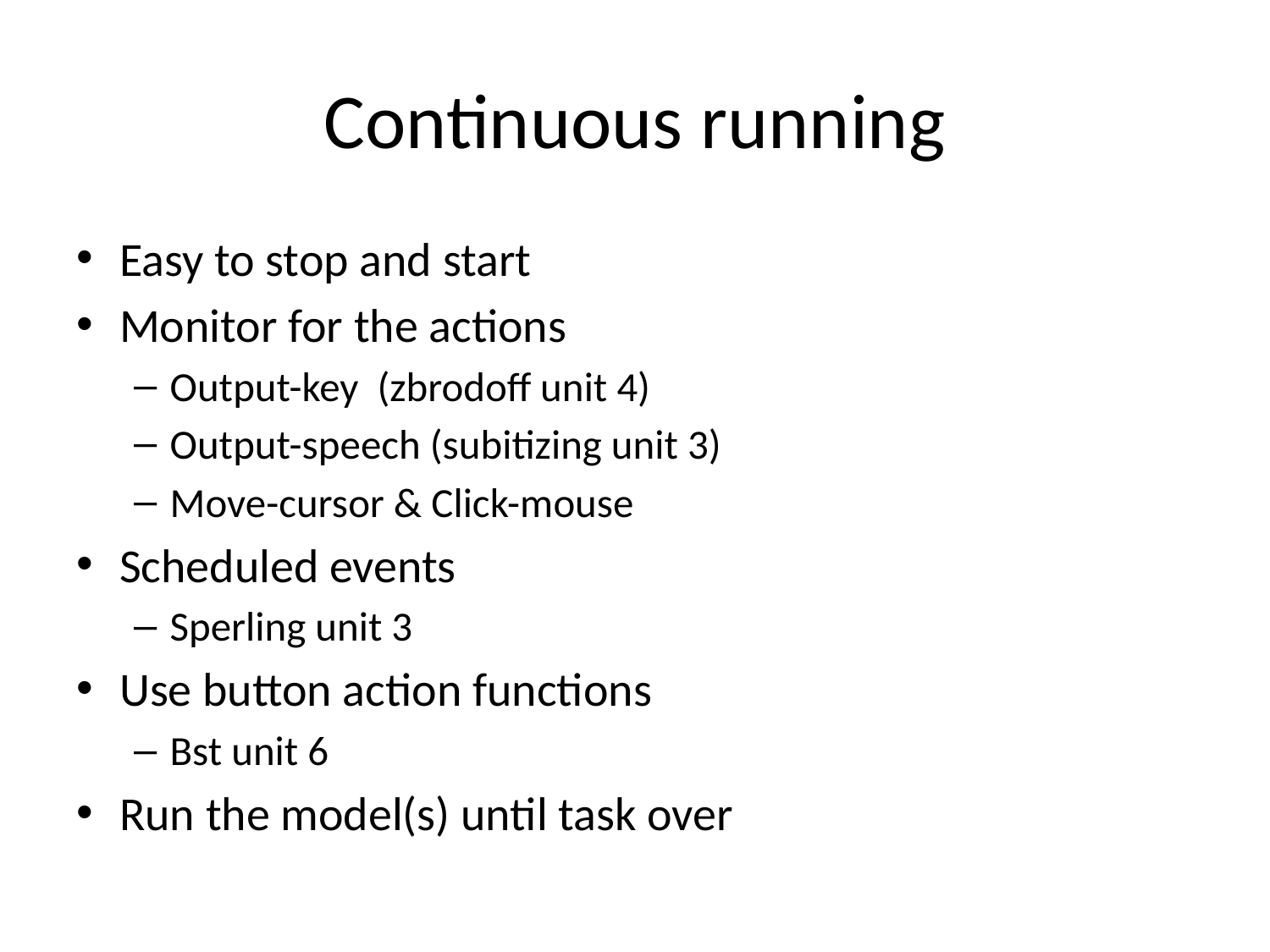

# Continuous running
Easy to stop and start
Monitor for the actions
Output-key  (zbrodoff unit 4)
Output-speech (subitizing unit 3)
Move-cursor & Click-mouse
Scheduled events
Sperling unit 3
Use button action functions
Bst unit 6
Run the model(s) until task over